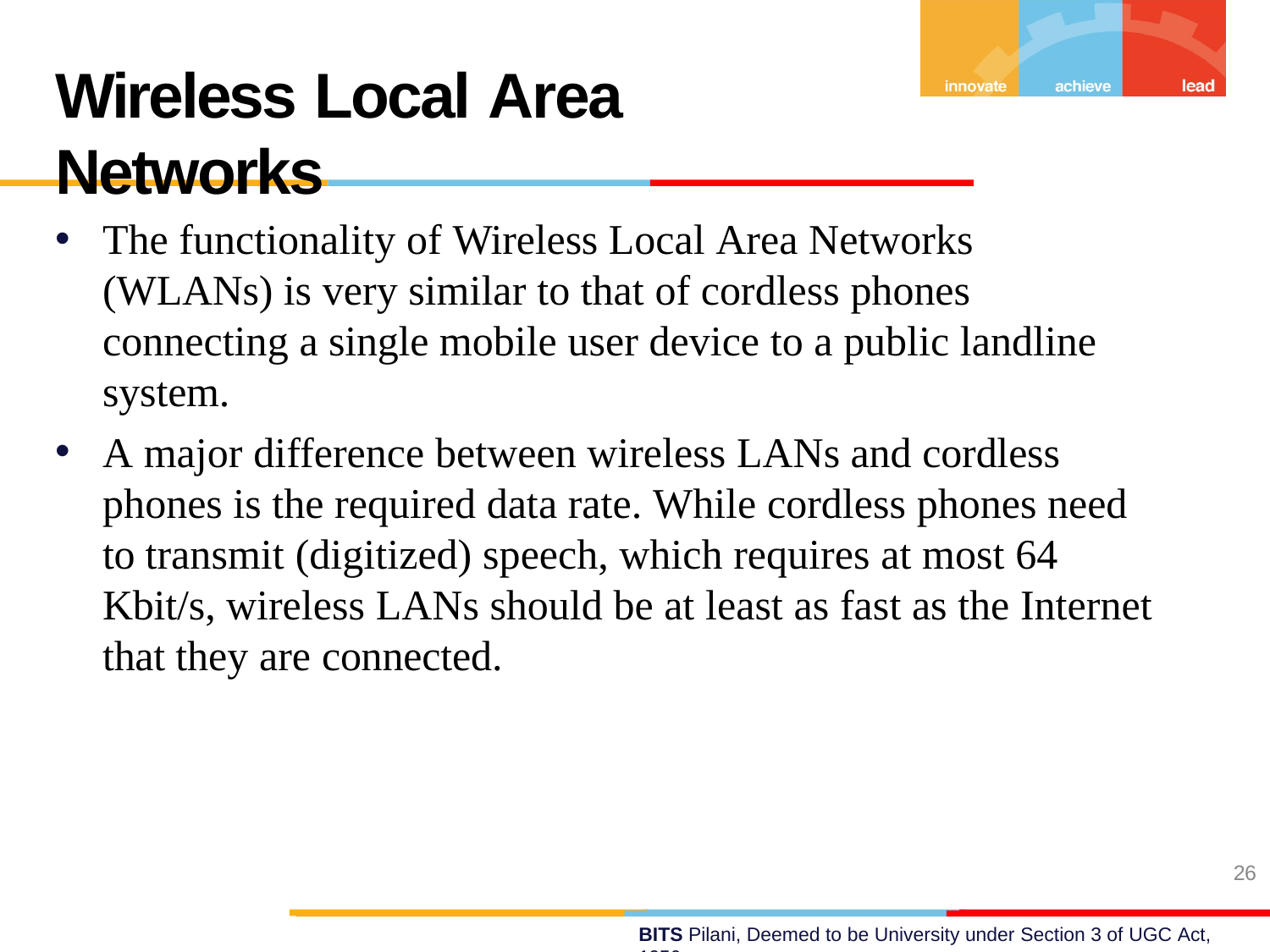

# Wireless Local Area Networks
The functionality of Wireless Local Area Networks (WLANs) is very similar to that of cordless phones connecting a single mobile user device to a public landline system.
A major difference between wireless LANs and cordless phones is the required data rate. While cordless phones need to transmit (digitized) speech, which requires at most 64 Kbit/s, wireless LANs should be at least as fast as the Internet that they are connected.
26
BITS Pilani, Deemed to be University under Section 3 of UGC Act, 1956